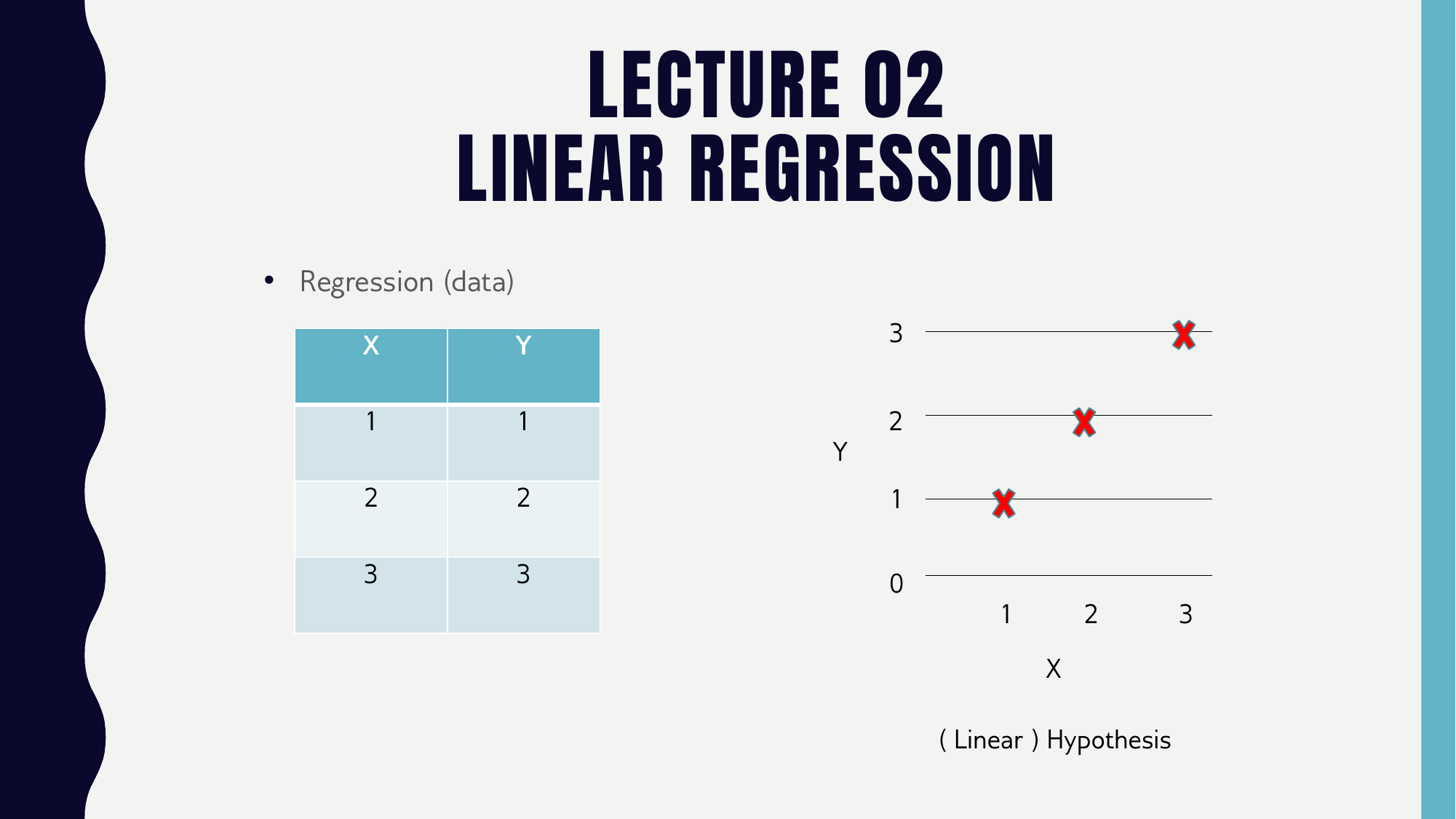

# Lecture 02 Linear regression
 Regression (data)

3

| X | Y |
| --- | --- |
| 1 | 1 |
| 2 | 2 |
| 3 | 3 |
2

Y
1

0
1
2
3
X
( Linear ) Hypothesis